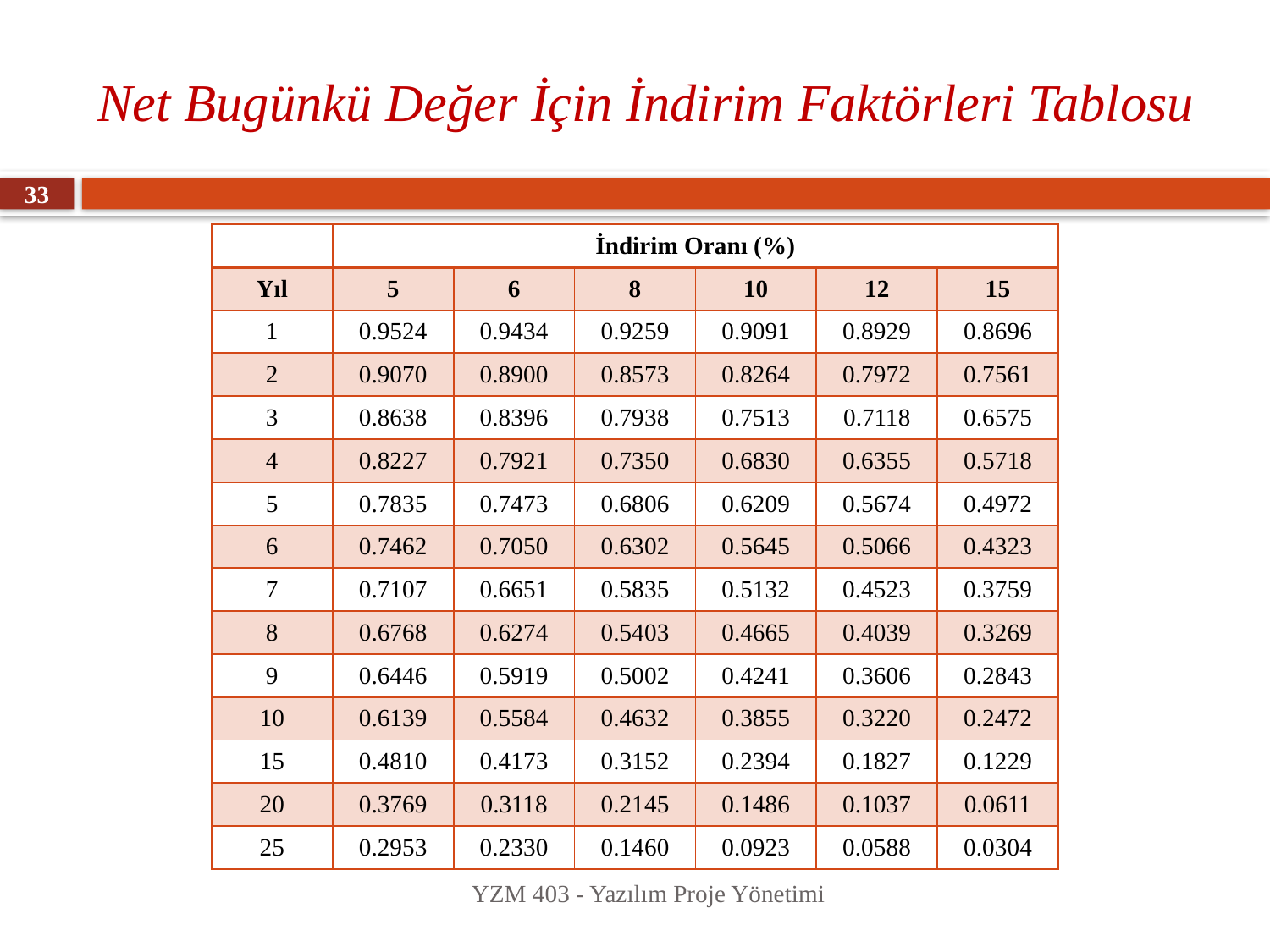

# Net Bugünkü Değer İçin İndirim Faktörleri Tablosu
33
|  | İndirim Oranı (%) |  |  |  |  |  |
| --- | --- | --- | --- | --- | --- | --- |
| Yıl | 5 | 6 | 8 | 10 | 12 | 15 |
| 1 | 0.9524 | 0.9434 | 0.9259 | 0.9091 | 0.8929 | 0.8696 |
| 2 | 0.9070 | 0.8900 | 0.8573 | 0.8264 | 0.7972 | 0.7561 |
| 3 | 0.8638 | 0.8396 | 0.7938 | 0.7513 | 0.7118 | 0.6575 |
| 4 | 0.8227 | 0.7921 | 0.7350 | 0.6830 | 0.6355 | 0.5718 |
| 5 | 0.7835 | 0.7473 | 0.6806 | 0.6209 | 0.5674 | 0.4972 |
| 6 | 0.7462 | 0.7050 | 0.6302 | 0.5645 | 0.5066 | 0.4323 |
| 7 | 0.7107 | 0.6651 | 0.5835 | 0.5132 | 0.4523 | 0.3759 |
| 8 | 0.6768 | 0.6274 | 0.5403 | 0.4665 | 0.4039 | 0.3269 |
| 9 | 0.6446 | 0.5919 | 0.5002 | 0.4241 | 0.3606 | 0.2843 |
| 10 | 0.6139 | 0.5584 | 0.4632 | 0.3855 | 0.3220 | 0.2472 |
| 15 | 0.4810 | 0.4173 | 0.3152 | 0.2394 | 0.1827 | 0.1229 |
| 20 | 0.3769 | 0.3118 | 0.2145 | 0.1486 | 0.1037 | 0.0611 |
| 25 | 0.2953 | 0.2330 | 0.1460 | 0.0923 | 0.0588 | 0.0304 |
YZM 403 - Yazılım Proje Yönetimi